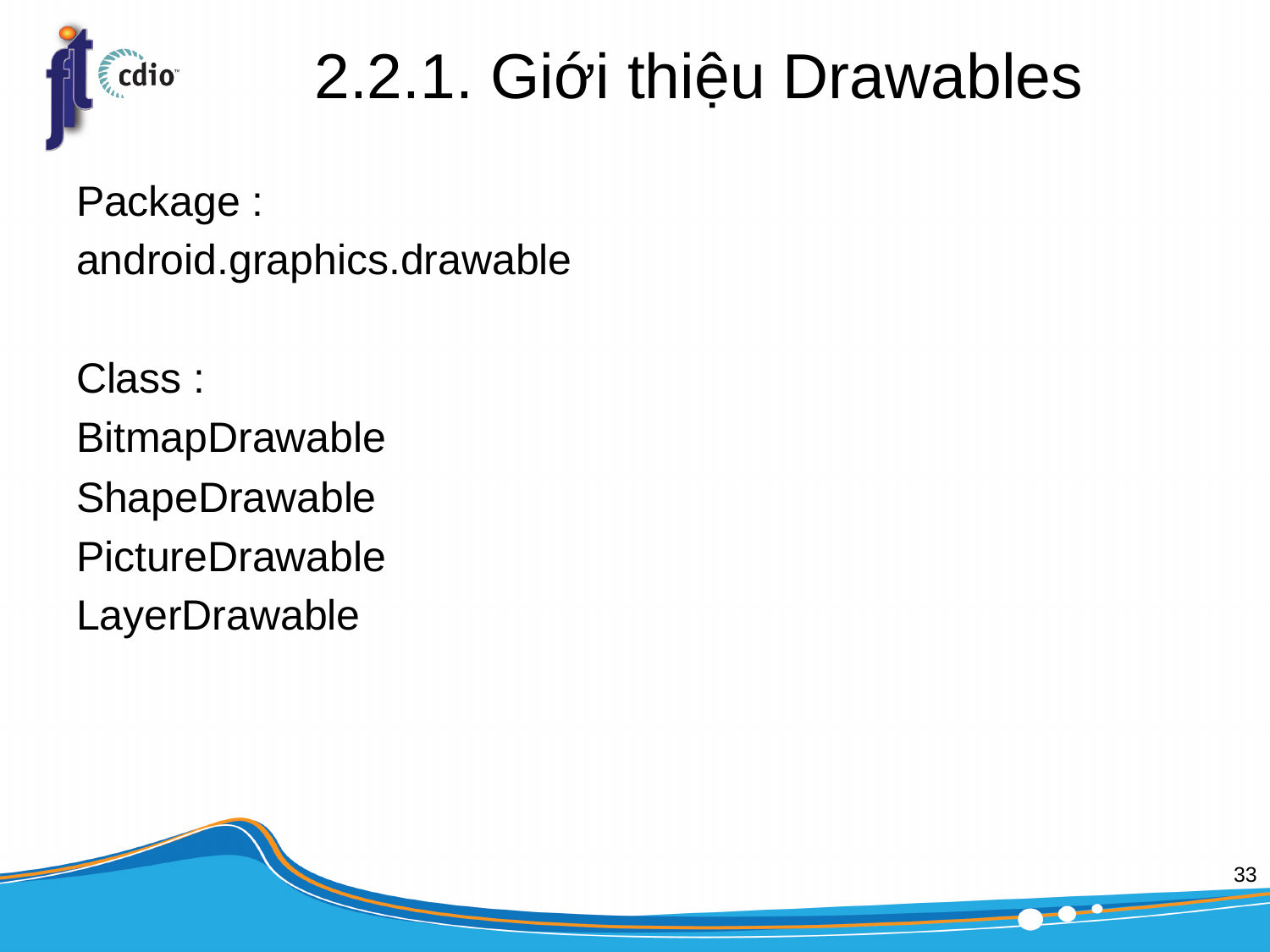

# 2.2.1. Giới thiệu Drawables
Package :
android.graphics.drawable

Class :
BitmapDrawable
ShapeDrawable
PictureDrawable
LayerDrawable
33